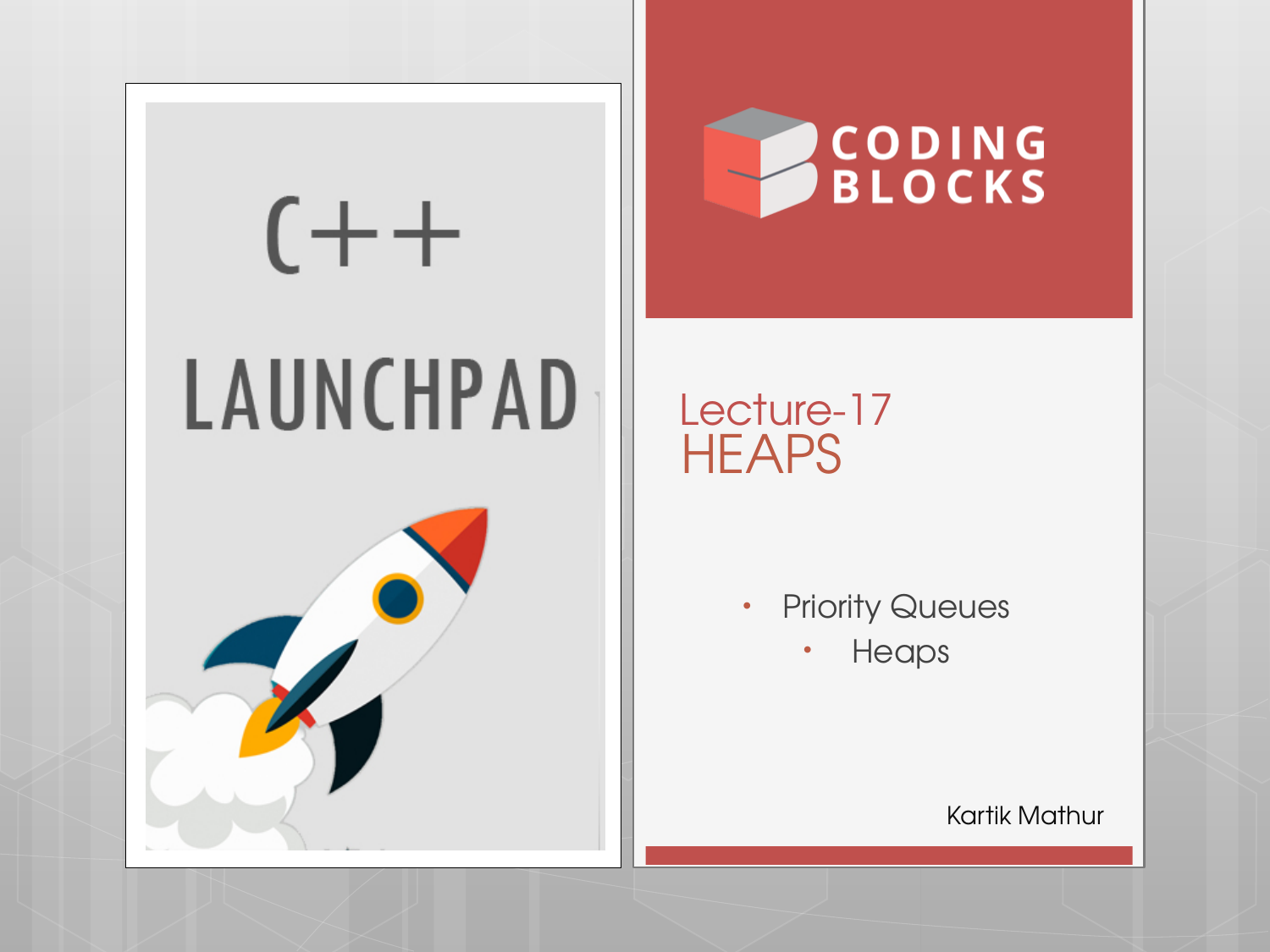

# HEAPS
Lecture-17

Priority Queues
 Heaps
Kartik Mathur